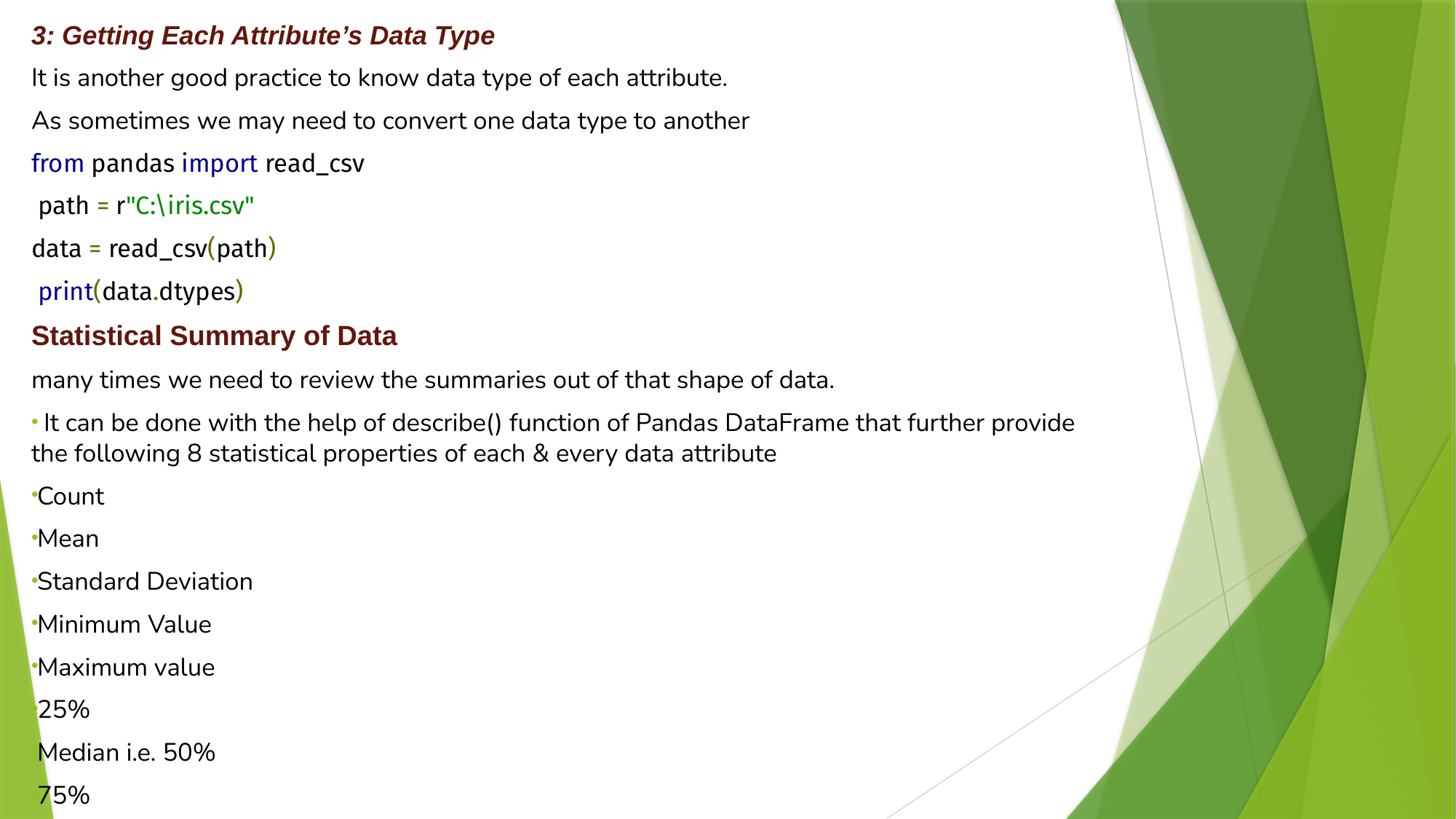

# 3: Getting Each Attribute’s Data Type
It is another good practice to know data type of each attribute.
As sometimes we may need to convert one data type to another
from pandas import read_csv
 path = r"C:\iris.csv"
data = read_csv(path)
 print(data.dtypes)
Statistical Summary of Data
many times we need to review the summaries out of that shape of data.
 It can be done with the help of describe() function of Pandas DataFrame that further provide the following 8 statistical properties of each & every data attribute
Count
Mean
Standard Deviation
Minimum Value
Maximum value
25%
Median i.e. 50%
75%